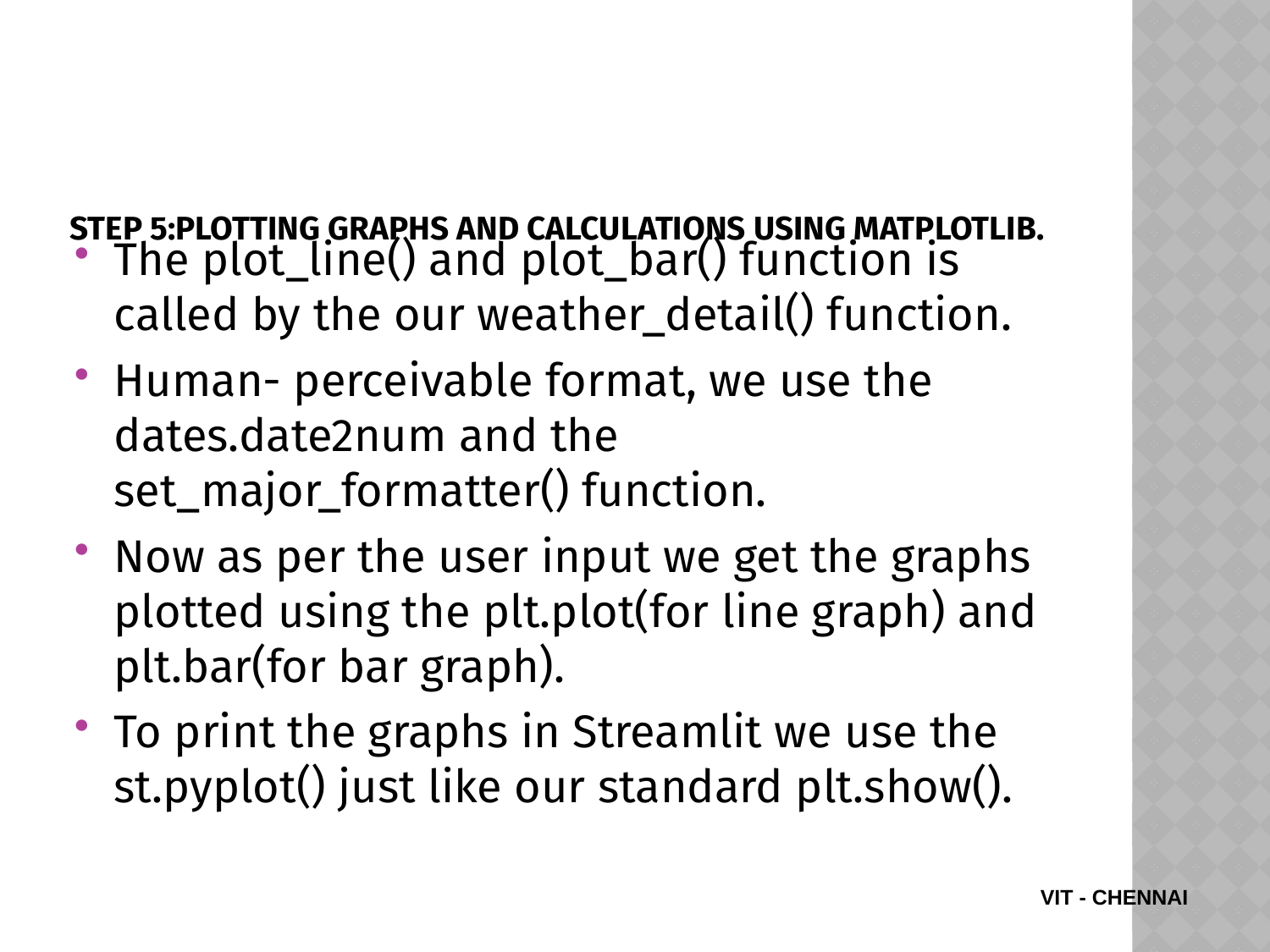

# Step 5:Plotting Graphs and Calculations using matplotlib.
The plot_line() and plot_bar() function is called by the our weather_detail() function.
Human- perceivable format, we use the dates.date2num and the set_major_formatter() function.
Now as per the user input we get the graphs plotted using the plt.plot(for line graph) and plt.bar(for bar graph).
To print the graphs in Streamlit we use the st.pyplot() just like our standard plt.show().

   VIT - CHENNAI